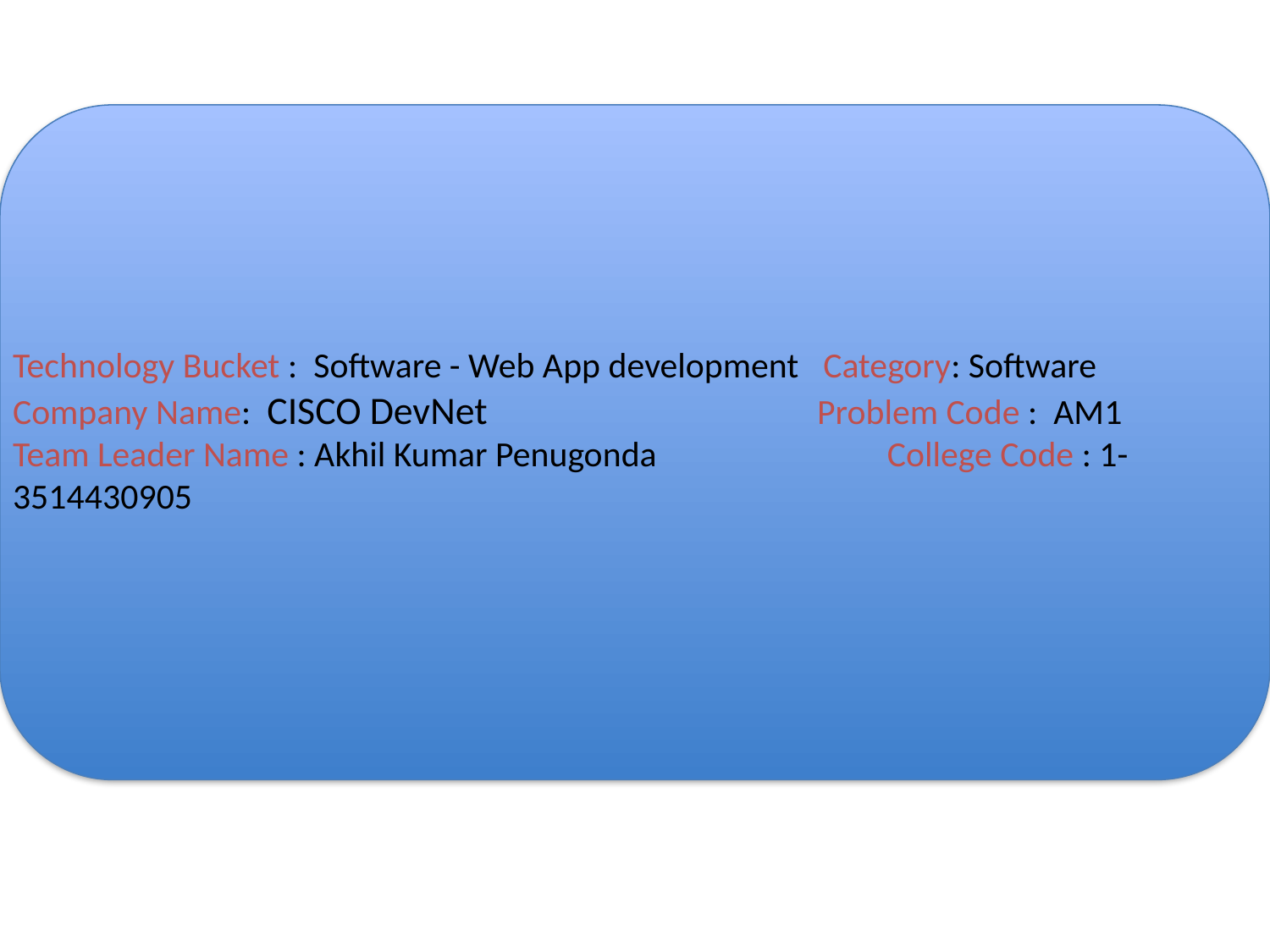

# Technology Bucket :  Software - Web App development   Category: Software     Company Name:  CISCO DevNet                                      Problem Code :  AM1 Team Leader Name : Akhil Kumar Penugonda	              College Code : 1-3514430905